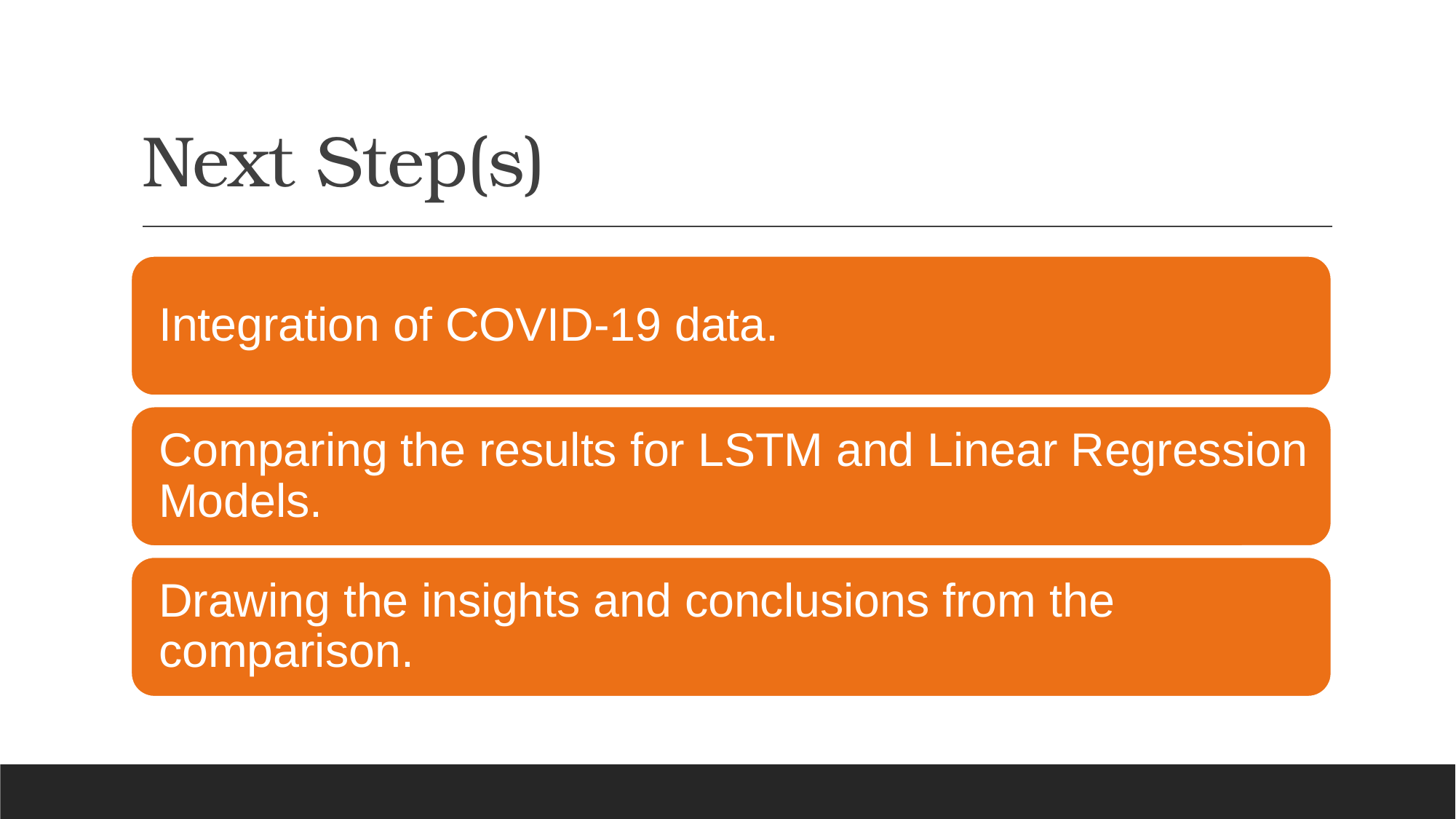

# Next Step(s)
Integration of COVID-19 data.
Comparing the results for LSTM and Linear Regression Models.
Drawing the insights and conclusions from the comparison.